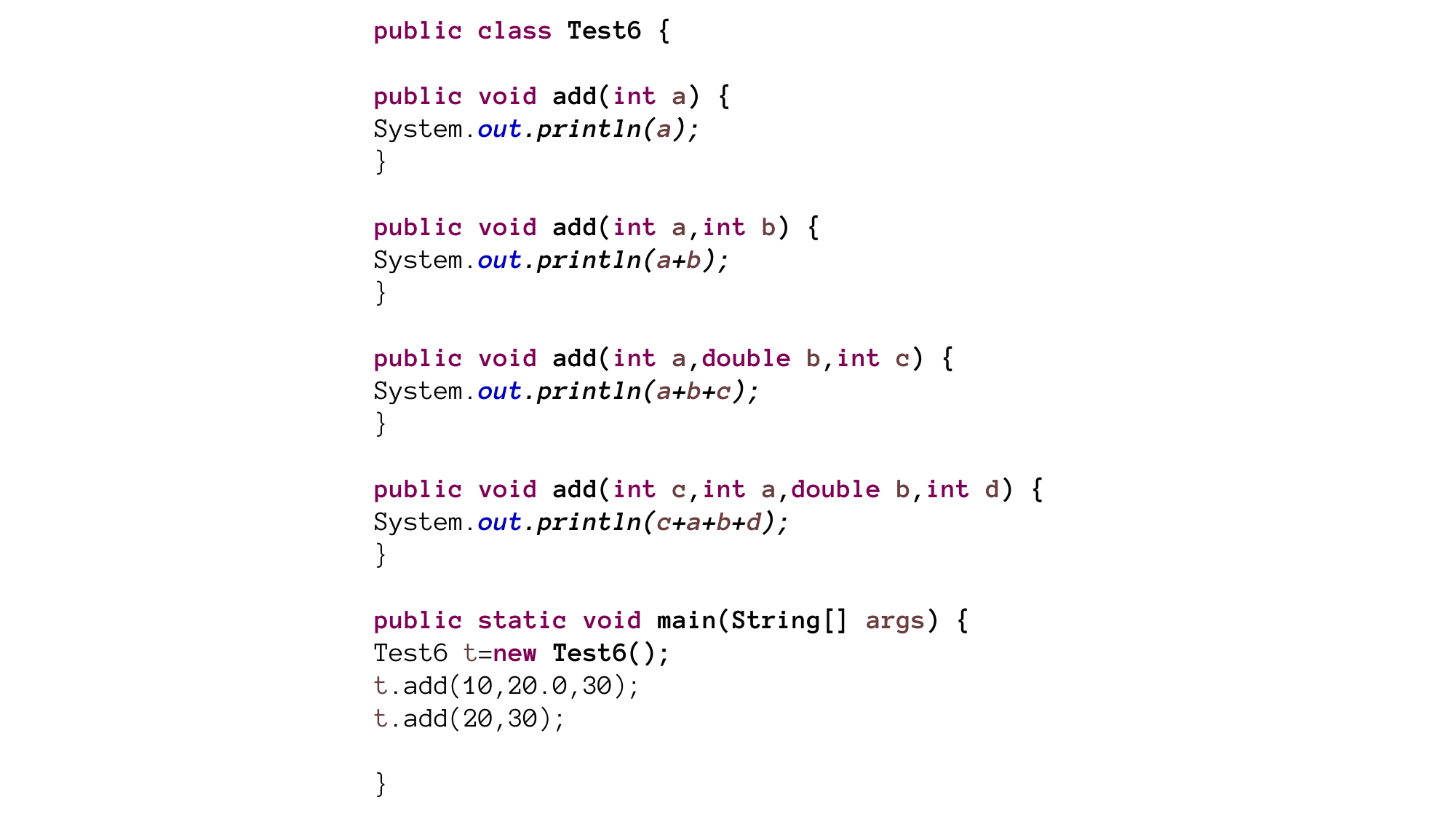

package methods;

public class Test6 {

public void add(int a) {
System.out.println(a);
}

public void add(int a,int b) {
System.out.println(a+b);
}

public void add(int a,double b,int c) {
System.out.println(a+b+c);
}

public void add(int c,int a,double b,int d) {
System.out.println(c+a+b+d);
}

public static void main(String[] args) {
Test6 t=new Test6();
t.add(10,20.0,30);
t.add(20,30);

}

}
#